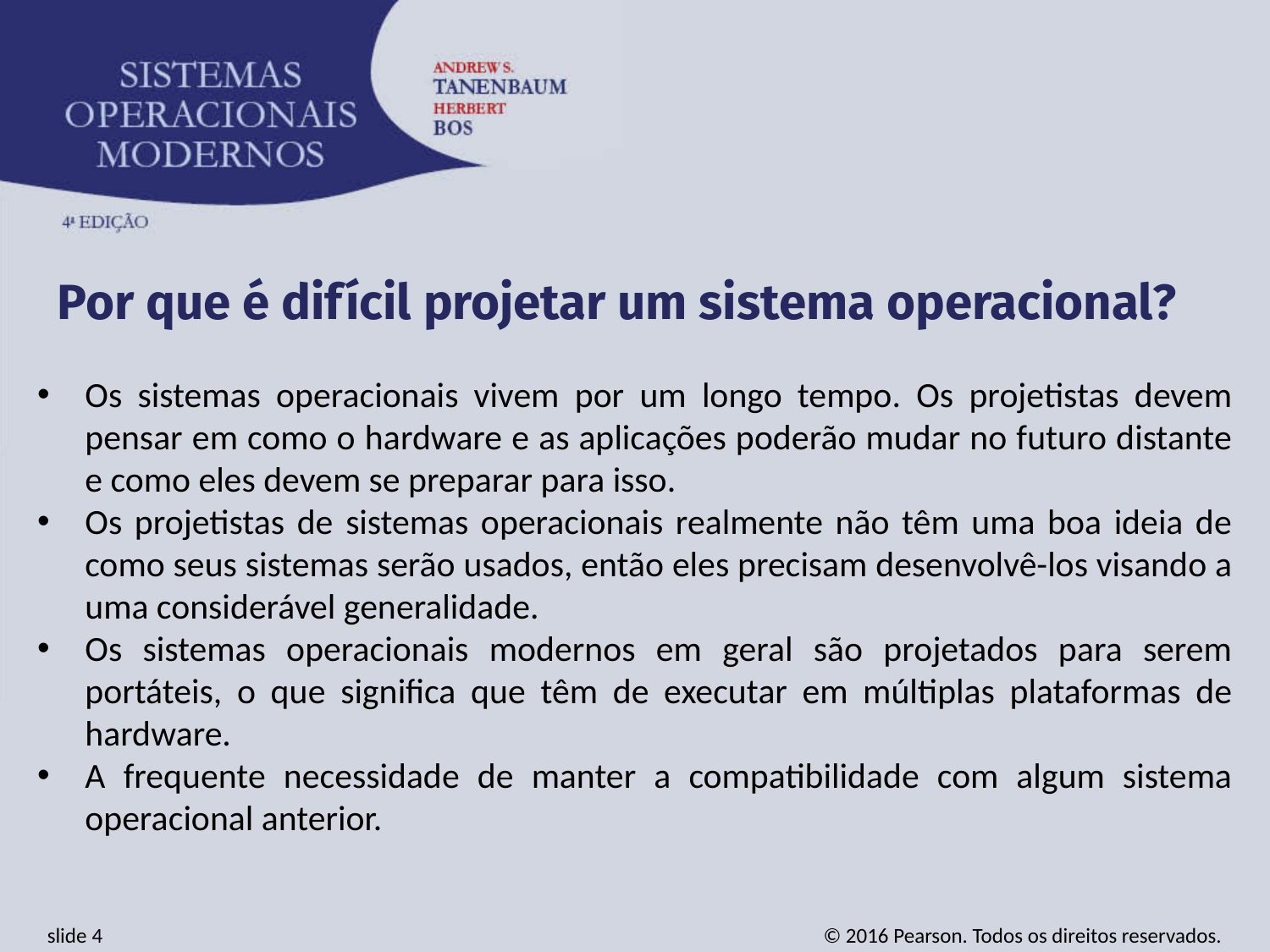

Por que é difícil projetar um sistema operacional?
Os sistemas operacionais vivem por um longo tempo. Os projetistas devem pensar em como o hardware e as aplicações poderão mudar no futuro distante e como eles devem se preparar para isso.
Os projetistas de sistemas operacionais realmente não têm uma boa ideia de como seus sistemas serão usados, então eles precisam desenvolvê-los visando a uma considerável generalidade.
Os sistemas operacionais modernos em geral são projetados para serem portáteis, o que significa que têm de executar em múltiplas plataformas de hardware.
A frequente necessidade de manter a compatibilidade com algum sistema operacional anterior.